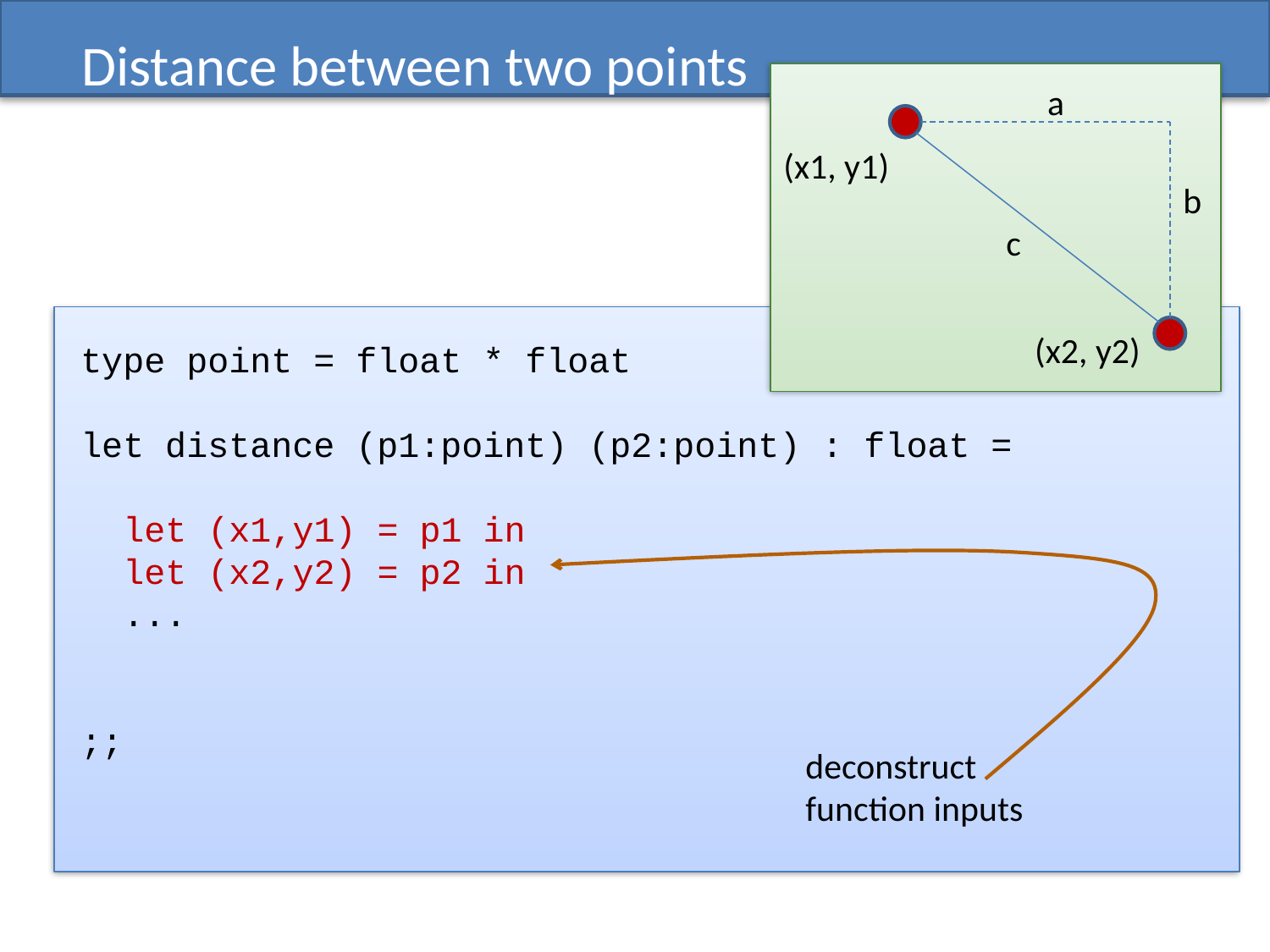

# Distance between two points

a

(x1, y1)
b
c

(x2, y2)
type point = float * float

let distance (p1:point) (p2:point) : float =

  let (x1,y1) = p1 in
  let (x2,y2) = p2 in
  ...

;;

deconstruct
function inputs